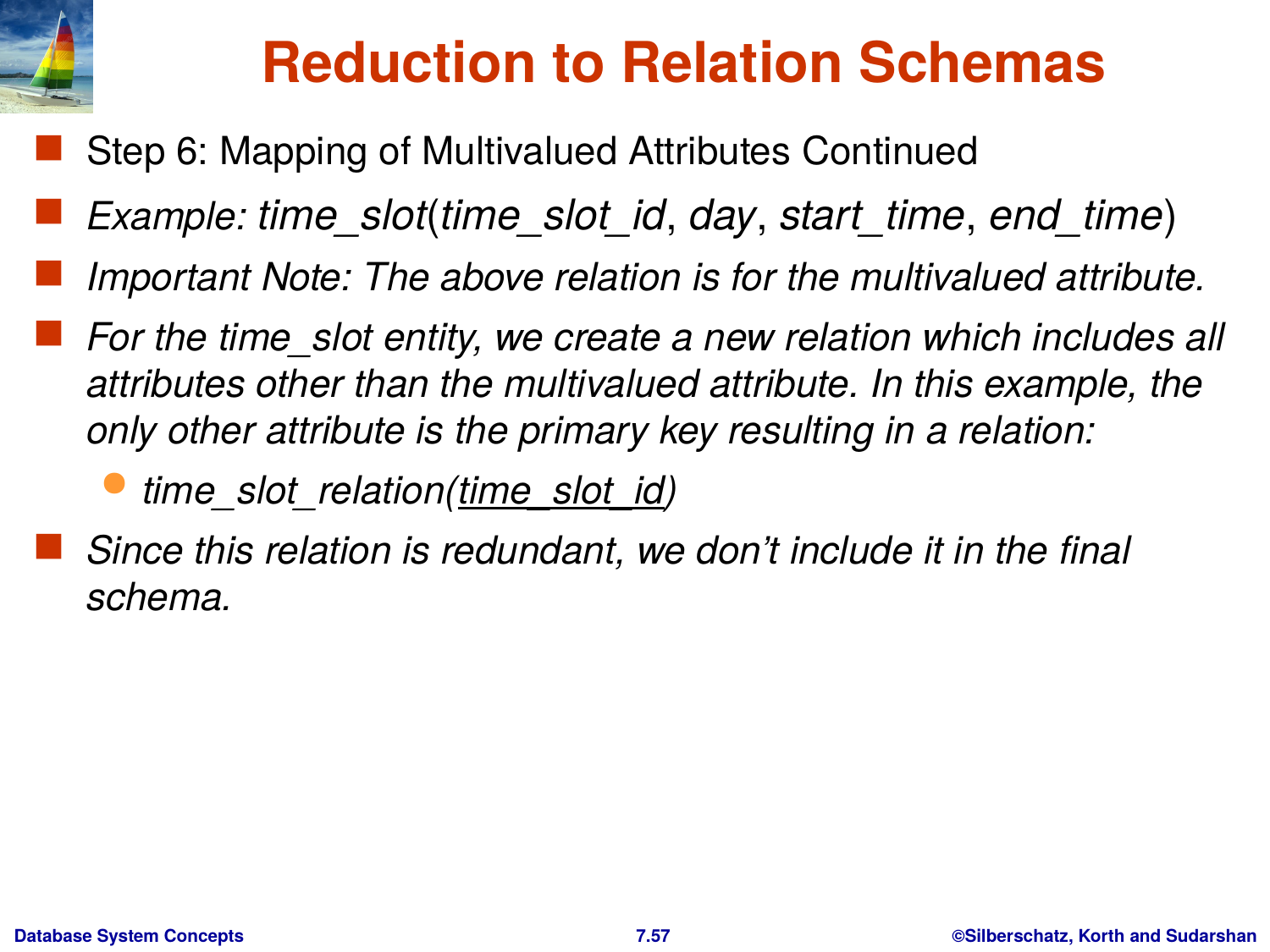

# Reduction to Relation Schemas
Step 6: Mapping of Multivalued Attributes Continued
Example: time_slot(time_slot_id, day, start_time, end_time)
Important Note: The above relation is for the multivalued attribute.
For the time_slot entity, we create a new relation which includes all attributes other than the multivalued attribute. In this example, the only other attribute is the primary key resulting in a relation:
time_slot_relation(time_slot_id)
Since this relation is redundant, we don’t include it in the final schema.